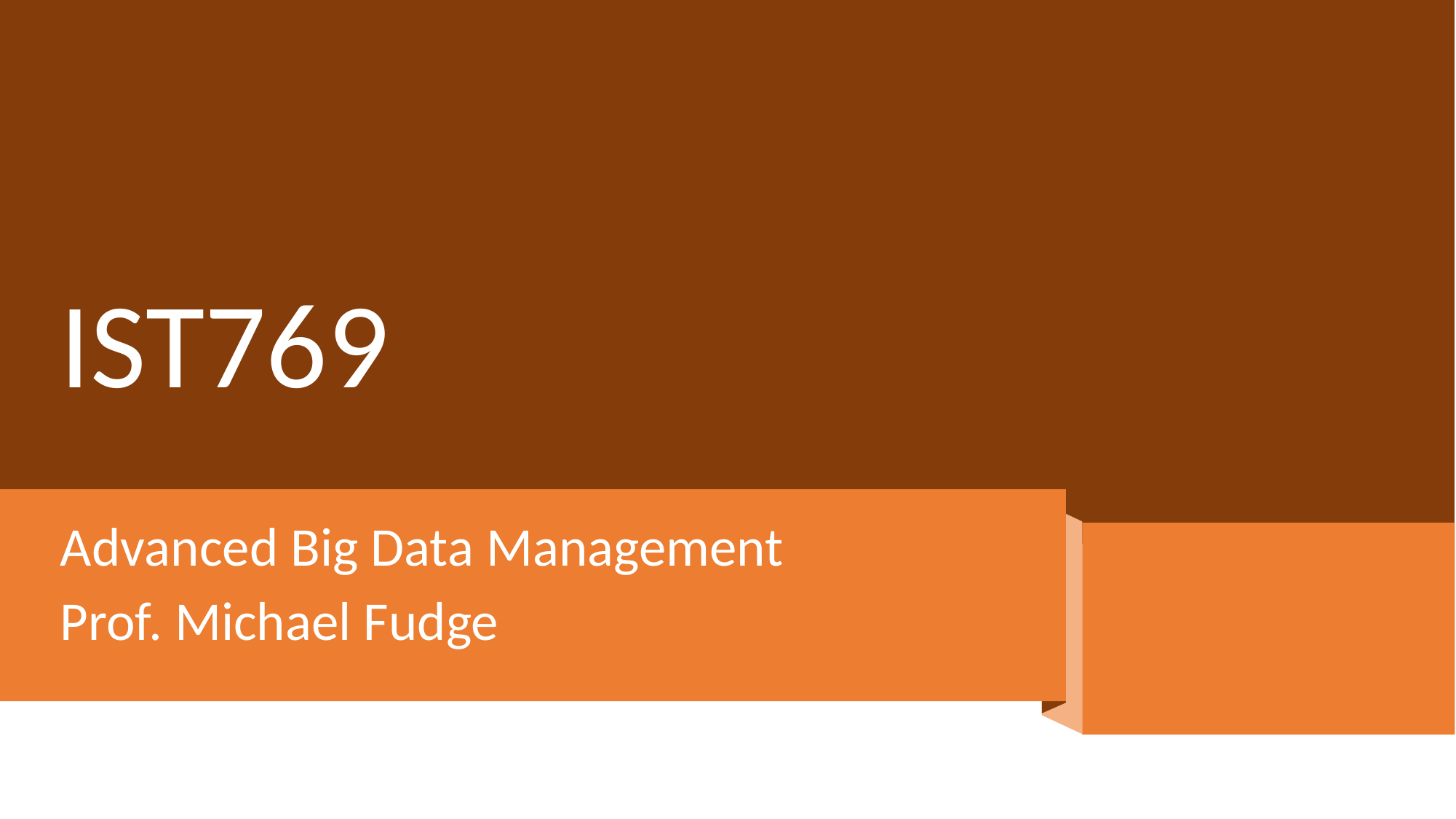

# IST769
Advanced Big Data Management
Prof. Michael Fudge